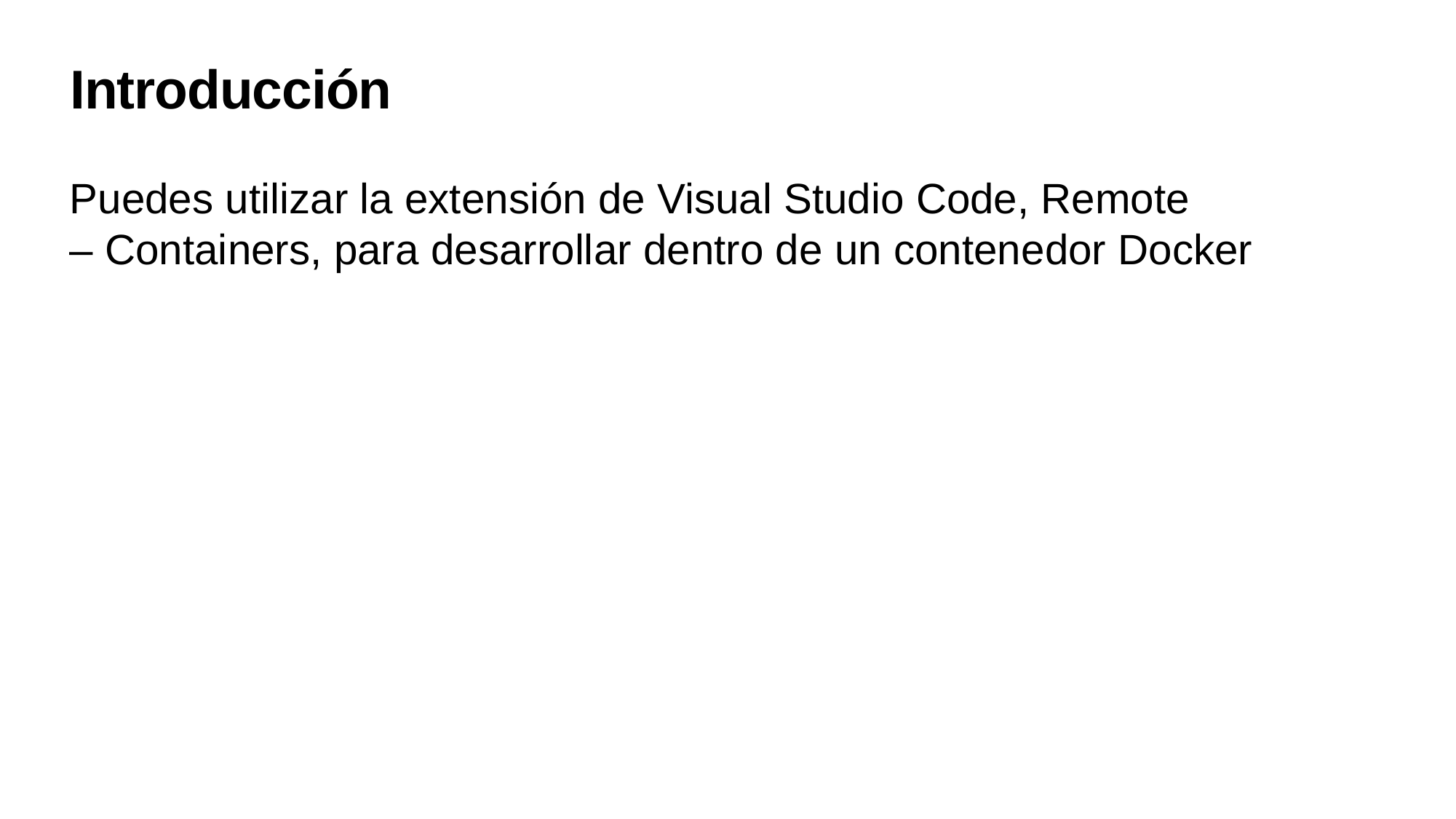

# Introducción
Puedes utilizar la extensión de Visual Studio Code, Remote – Containers, para desarrollar dentro de un contenedor Docker